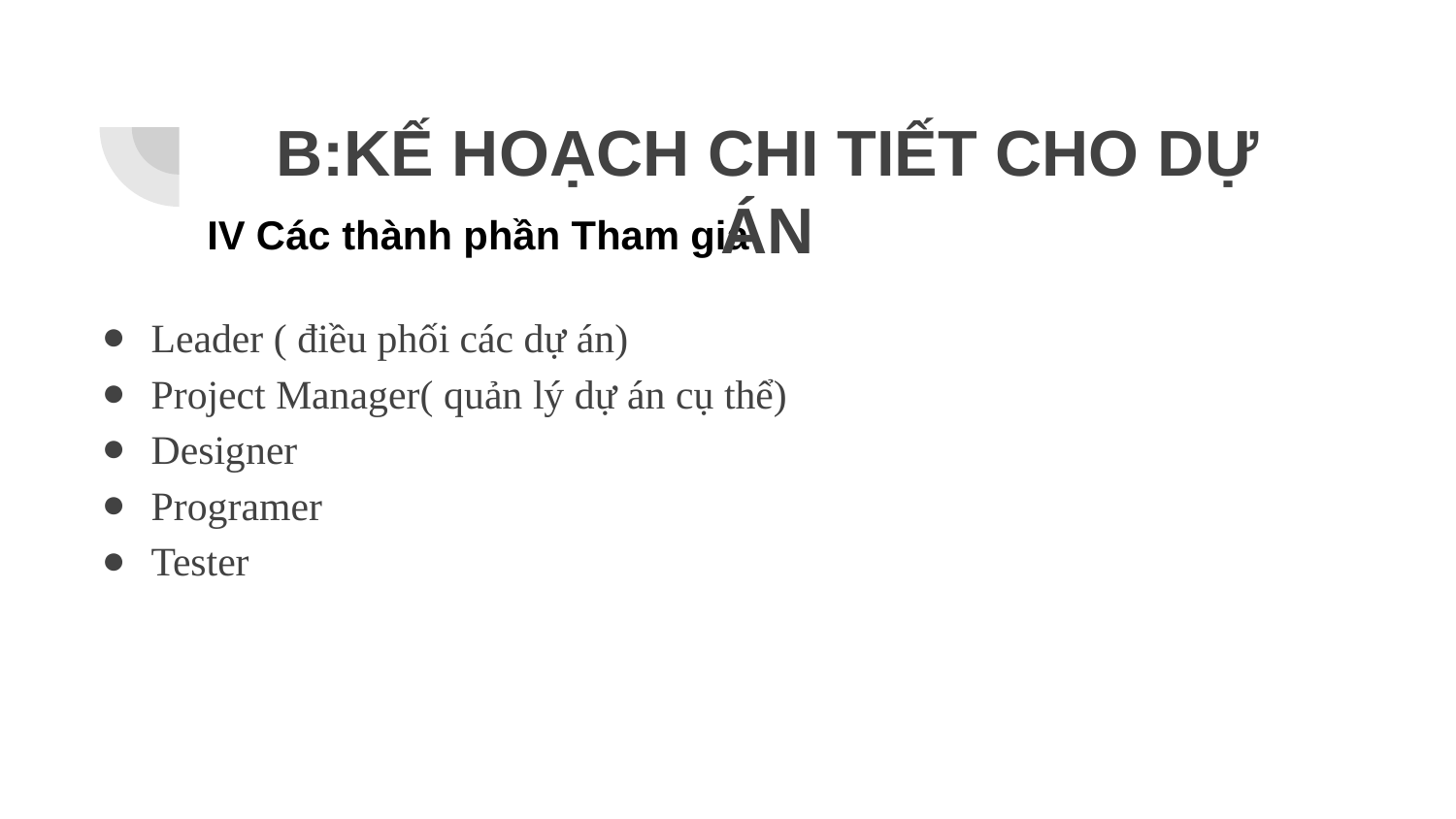

B:KẾ HOẠCH CHI TIẾT CHO DỰ ÁN
IV Các thành phần Tham gia
Leader ( điều phối các dự án)
Project Manager( quản lý dự án cụ thể)
Designer
Programer
Tester